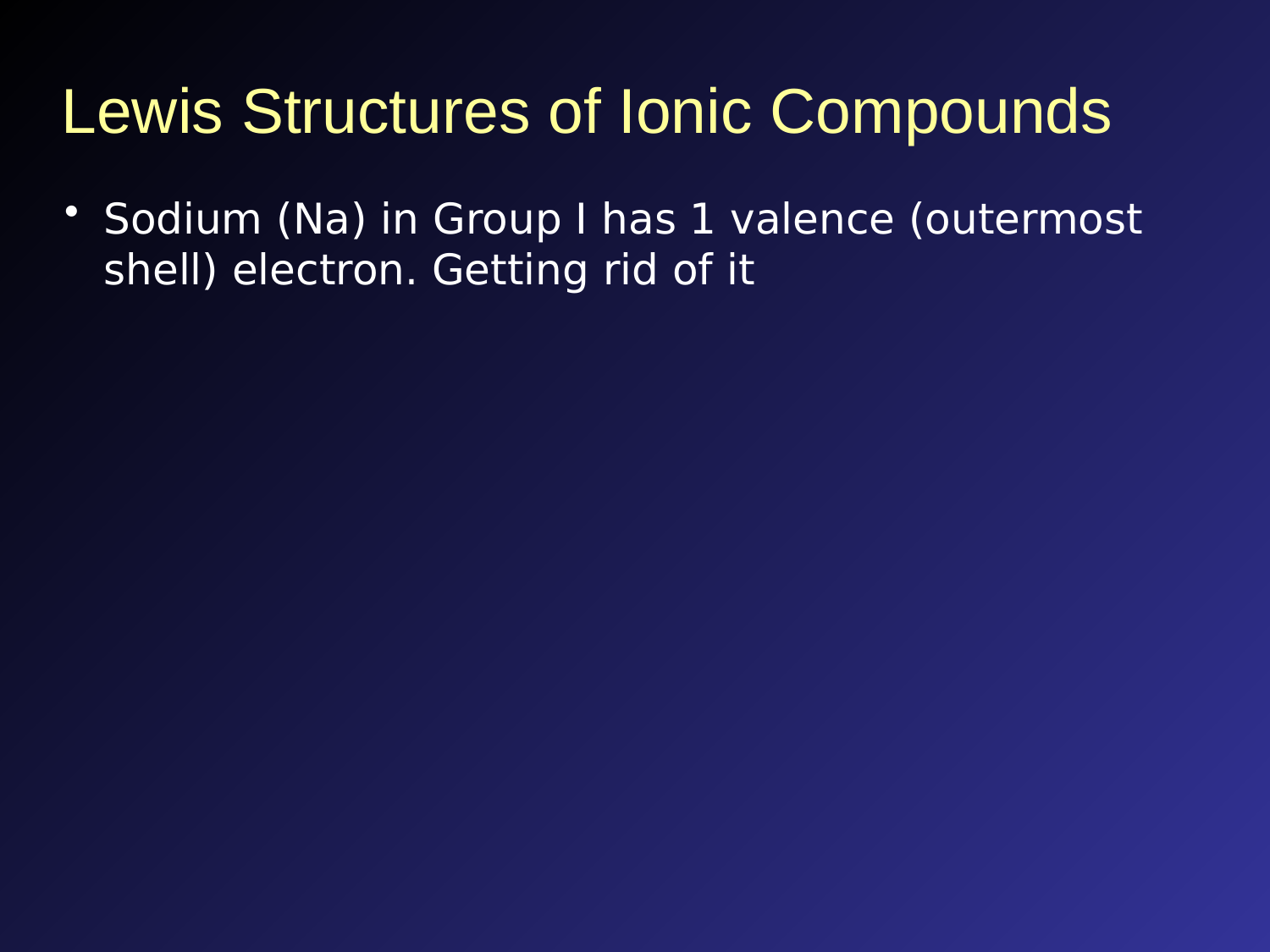

# Lewis Structures of Ionic Compounds
Sodium (Na) in Group I has 1 valence (outermost shell) electron. Getting rid of it